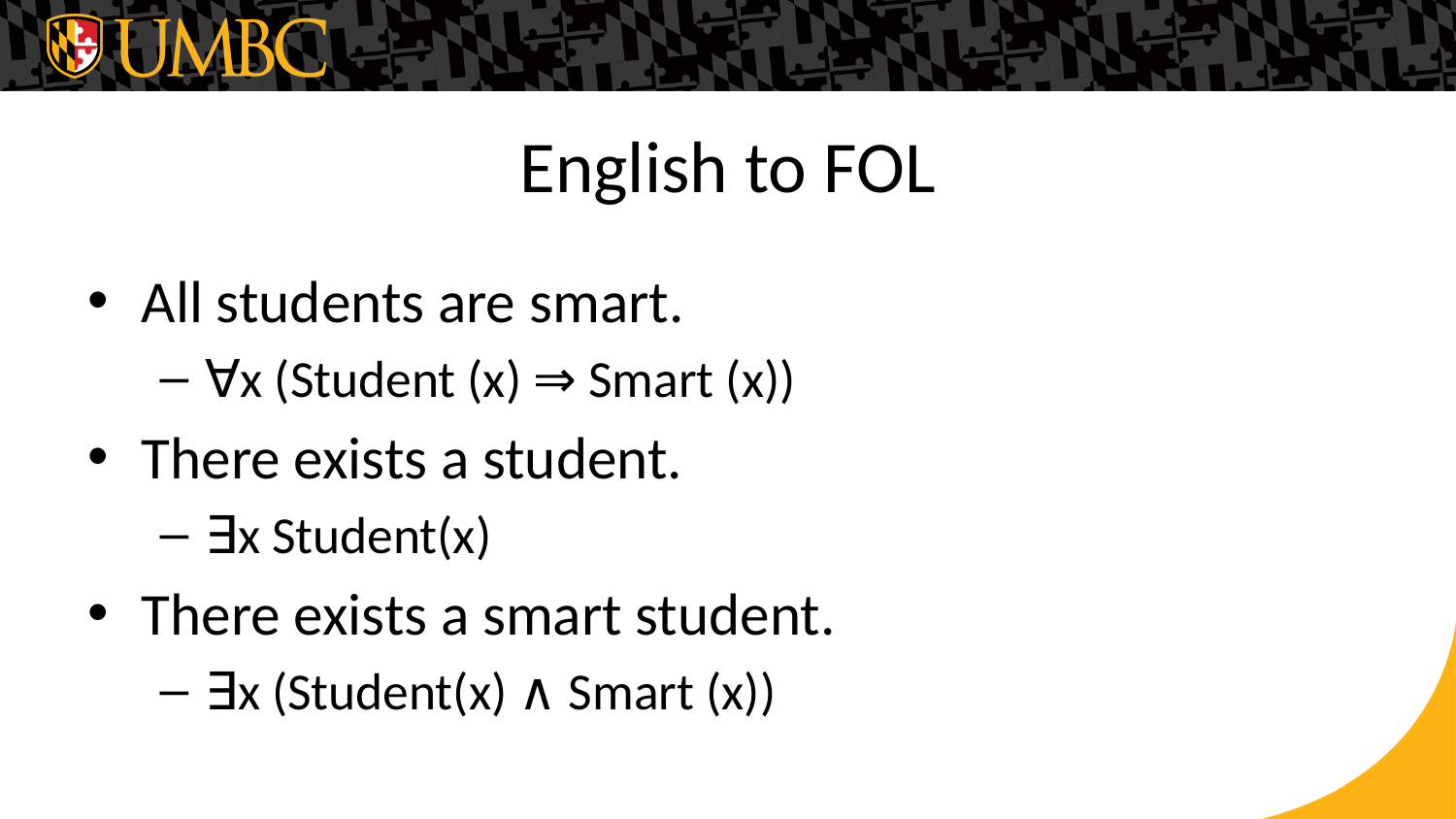

# English to FOL
All students are smart.
∀x (Student (x) ⇒ Smart (x))
There exists a student.
∃x Student(x)
There exists a smart student.
∃x (Student(x) ∧ Smart (x))